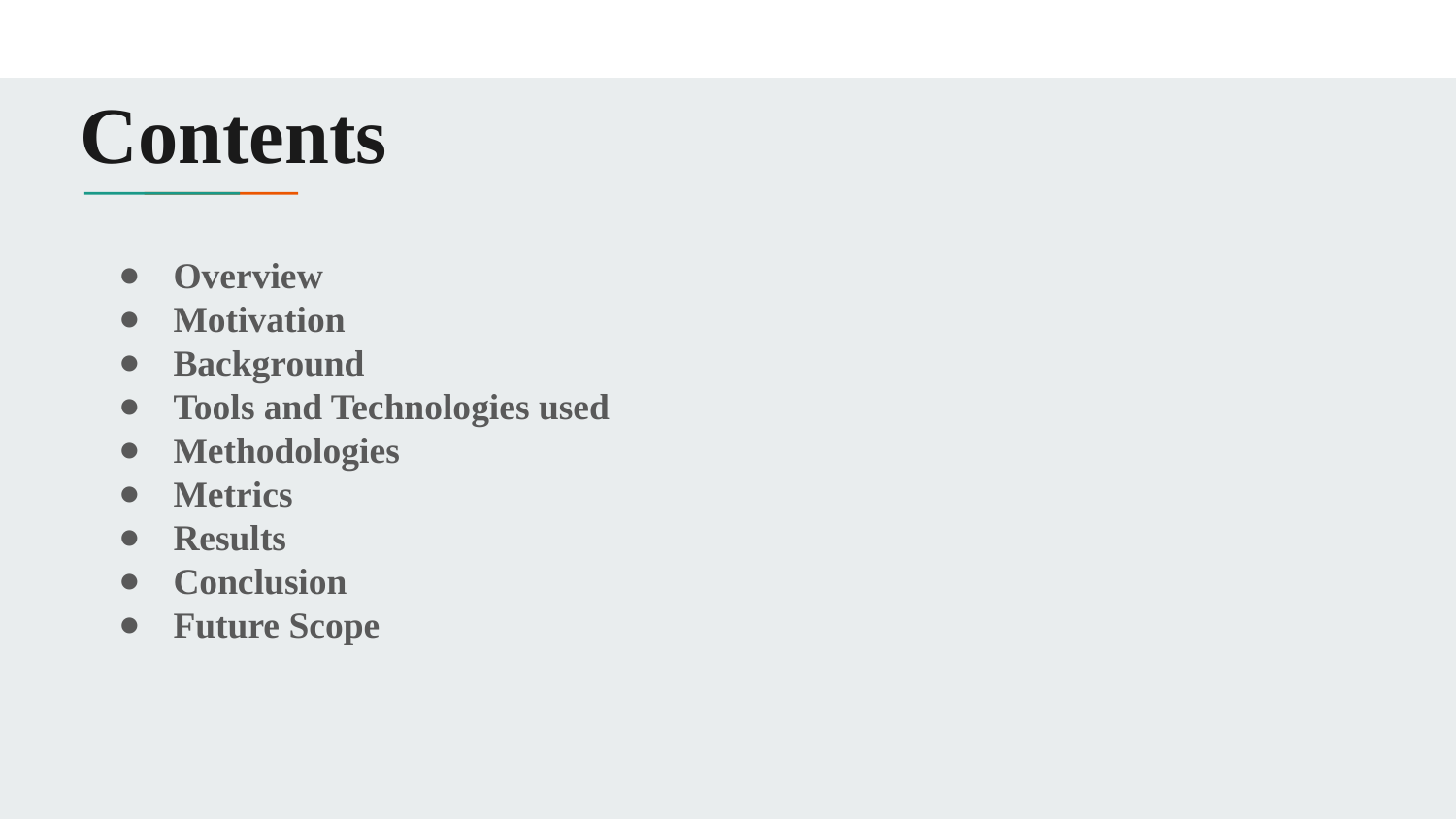

# Contents

Overview
Motivation
Background
Tools and Technologies used
Methodologies
Metrics
Results
Conclusion
Future Scope